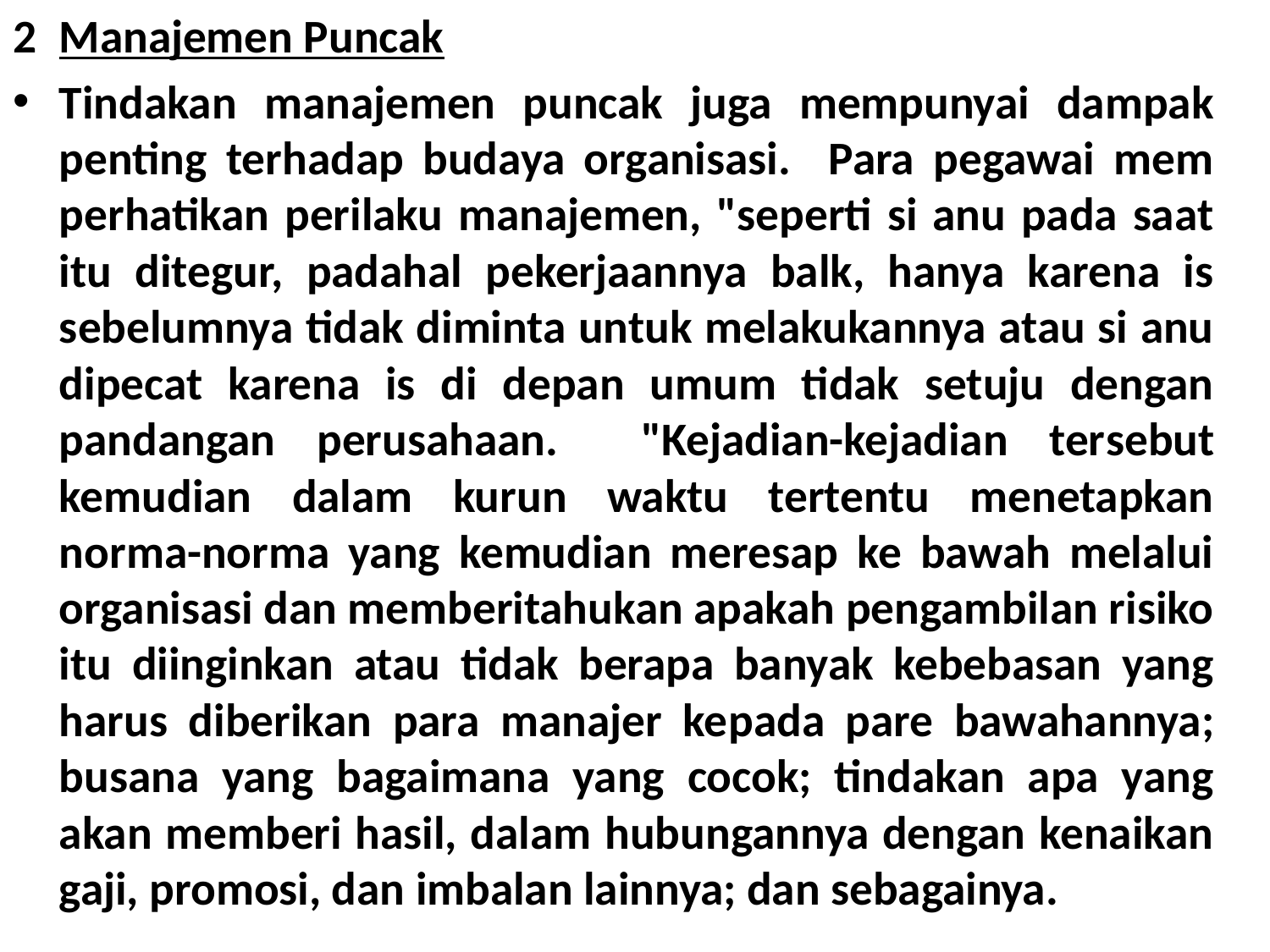

2	Manajemen Puncak
Tindakan manajemen puncak juga mempunyai dampak penting terhadap budaya organisasi.  Para pegawai mem­perhatikan perilaku manajemen, "seperti si anu pada saat itu ditegur, padahal pekerjaannya balk, hanya karena is sebelumnya tidak diminta untuk melakukannya atau si anu dipecat karena is di depan umum tidak setuju dengan pandangan perusahaan.  "Kejadian-kejadian ter­sebut kemudian dalam kurun waktu tertentu menetapkan norma-norma yang kemudian meresap ke bawah melalui organisasi dan memberitahukan apakah pengambilan risiko itu diinginkan atau tidak berapa banyak kebebasan yang harus diberikan para manajer ke­pada pare bawahannya; busana yang bagaimana yang cocok; tindakan apa yang akan memberi hasil, dalam hubungannya dengan kenaikan gaji, promosi, dan imbalan lainnya; dan sebagainya.